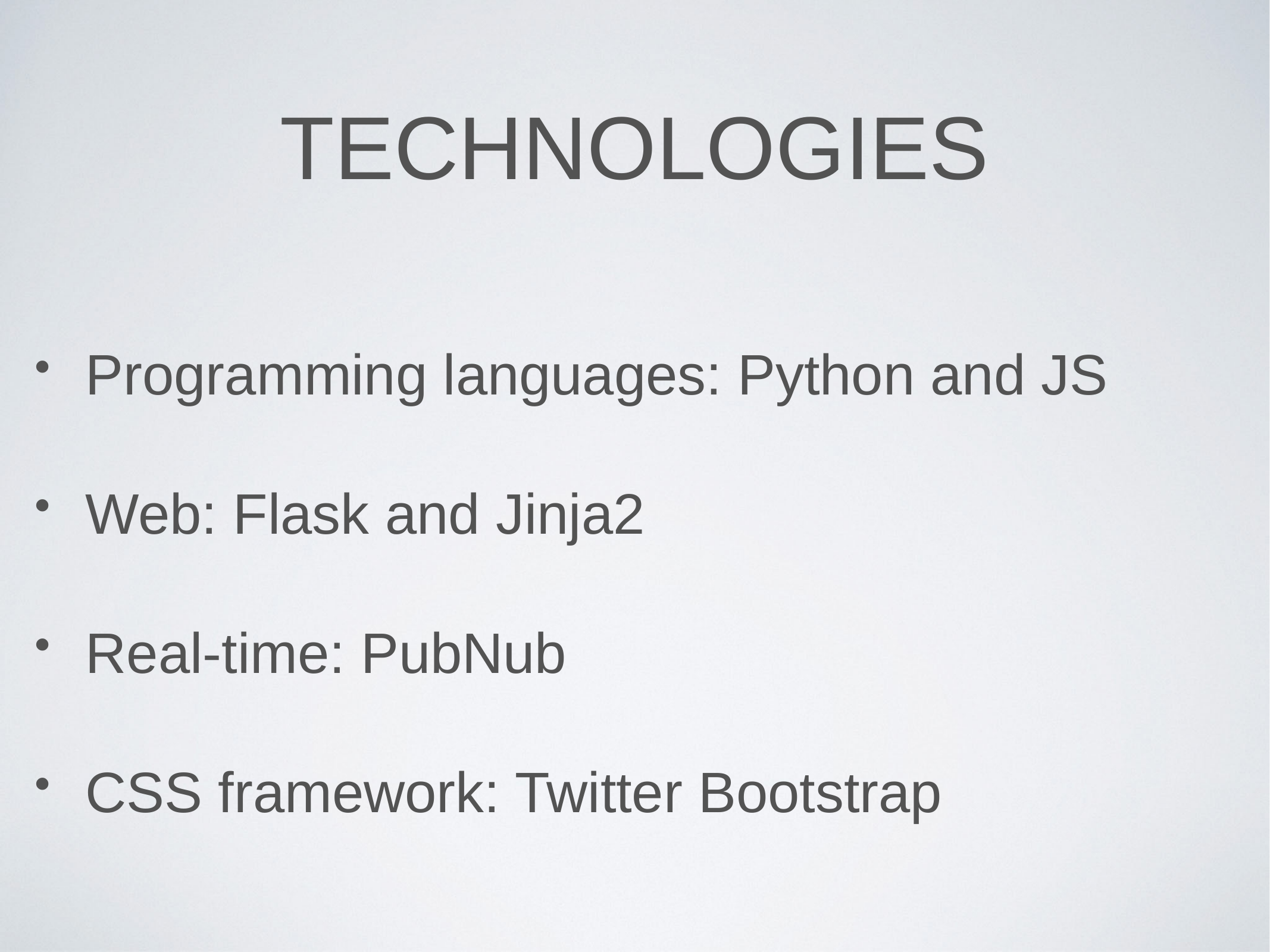

# Technologies
Programming languages: Python and JS
Web: Flask and Jinja2
Real-time: PubNub
CSS framework: Twitter Bootstrap